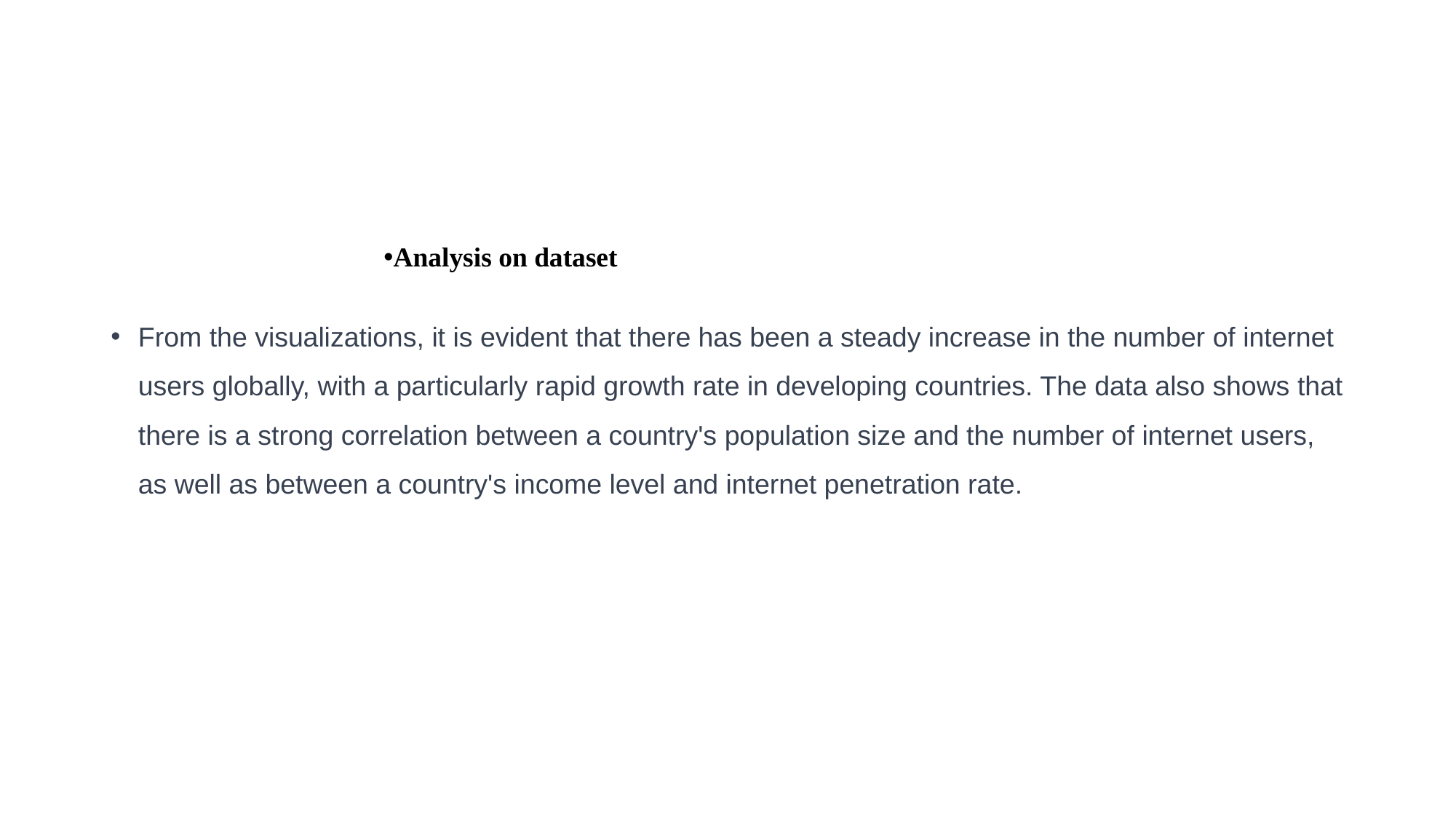

Analysis on dataset
From the visualizations, it is evident that there has been a steady increase in the number of internet users globally, with a particularly rapid growth rate in developing countries. The data also shows that there is a strong correlation between a country's population size and the number of internet users, as well as between a country's income level and internet penetration rate.